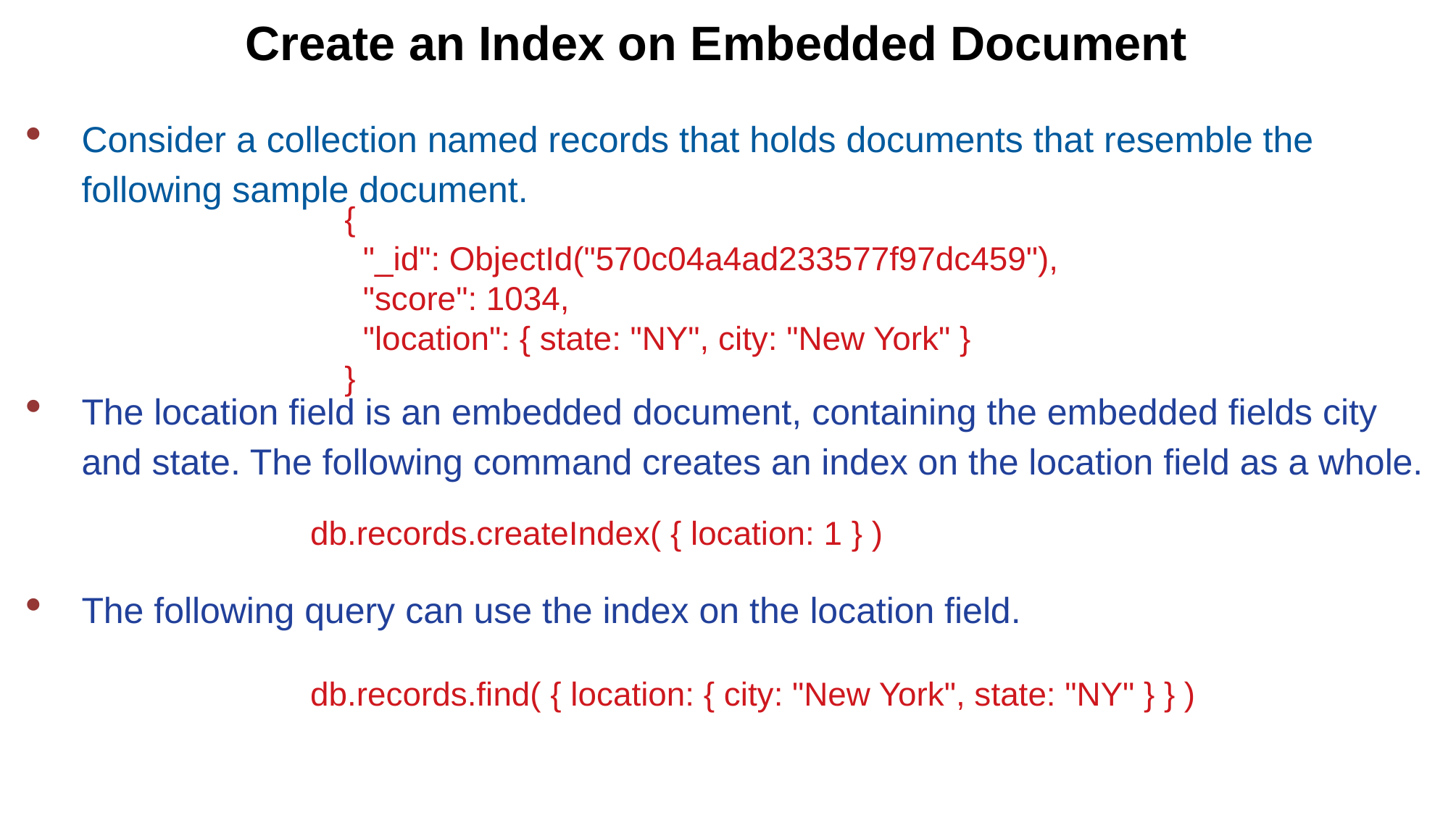

Create an Index on Embedded Document
Consider a collection named records that holds documents that resemble the following sample document.

The location field is an embedded document, containing the embedded fields city and state. The following command creates an index on the location field as a whole.

The following query can use the index on the location field.

{
  "_id": ObjectId("570c04a4ad233577f97dc459"),
  "score": 1034,
  "location": { state: "NY", city: "New York" }
}
db.records.createIndex( { location: 1 } )
db.records.find( { location: { city: "New York", state: "NY" } } )